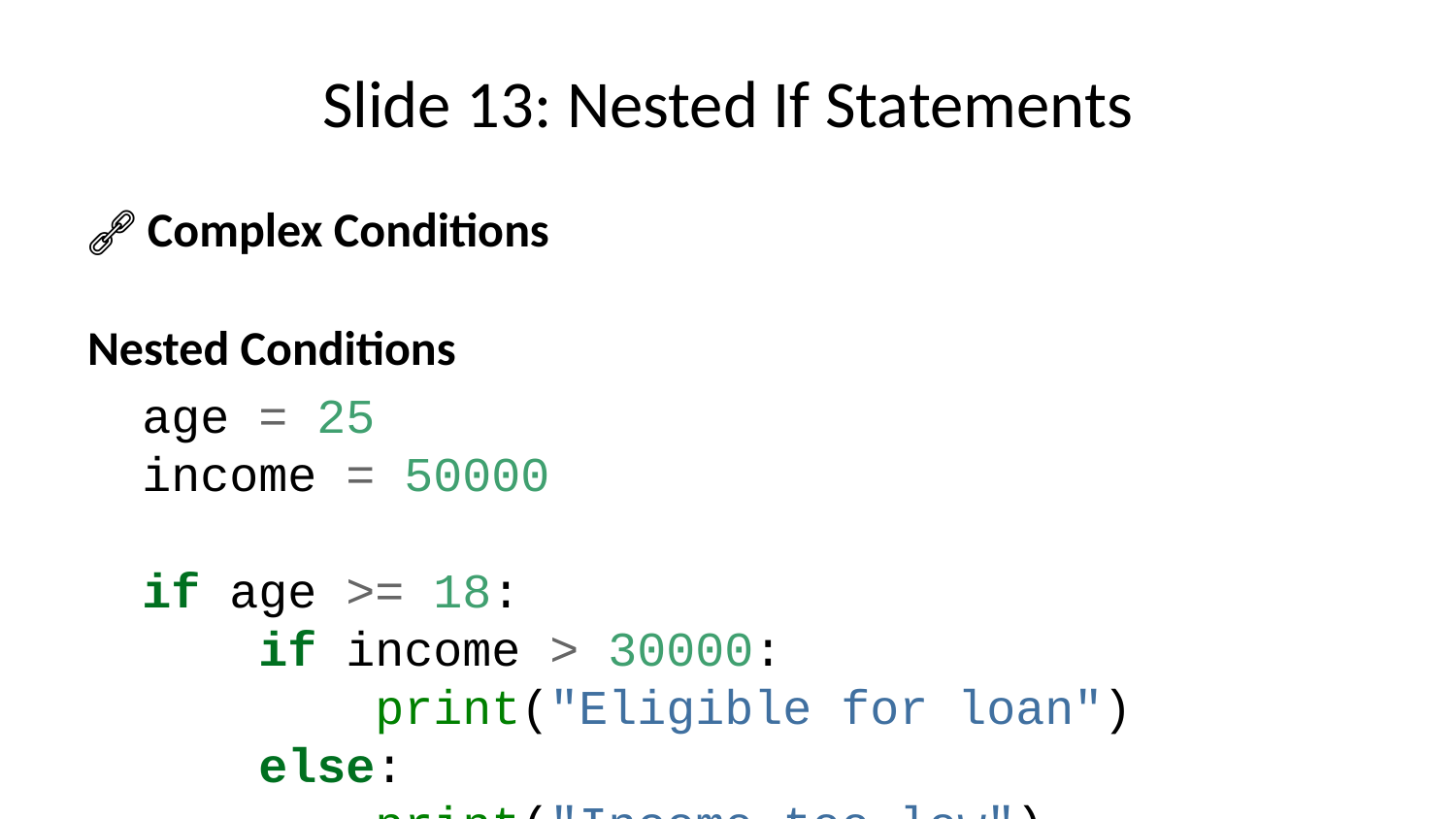

# Slide 13: Nested If Statements
🔗 Complex Conditions
Nested Conditions
age = 25
income = 50000
if age >= 18:
    if income > 30000:
        print("Eligible for loan")
    else:
        print("Income too low")
else:
    print("Too young")
Best Practices:
Keep nesting shallow (max 2-3 levels)
Use logical operators when possible
Consider using elif for multiple conditions